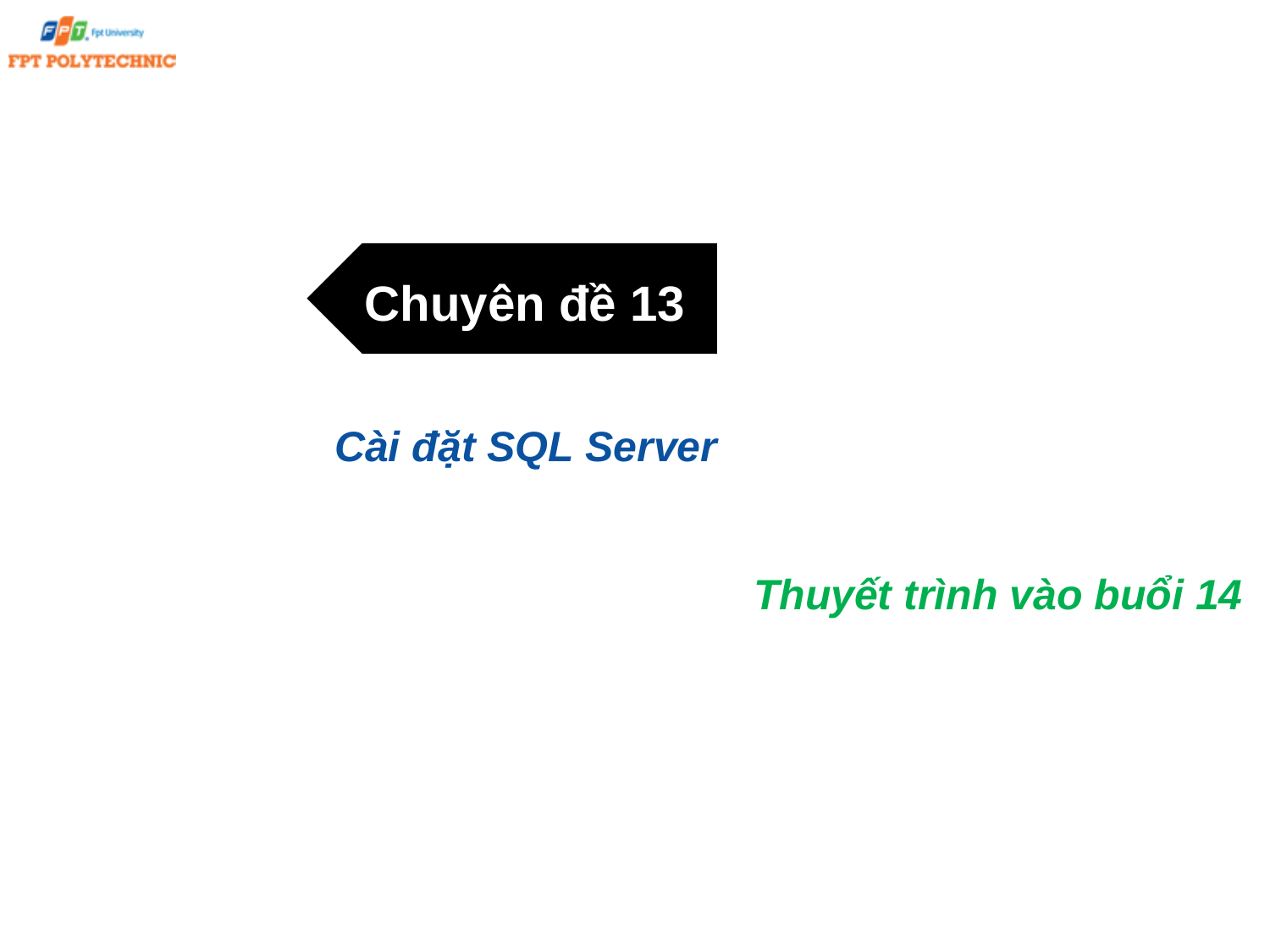

Chuyên đề 13
Cài đặt SQL Server
Thuyết trình vào buổi 14